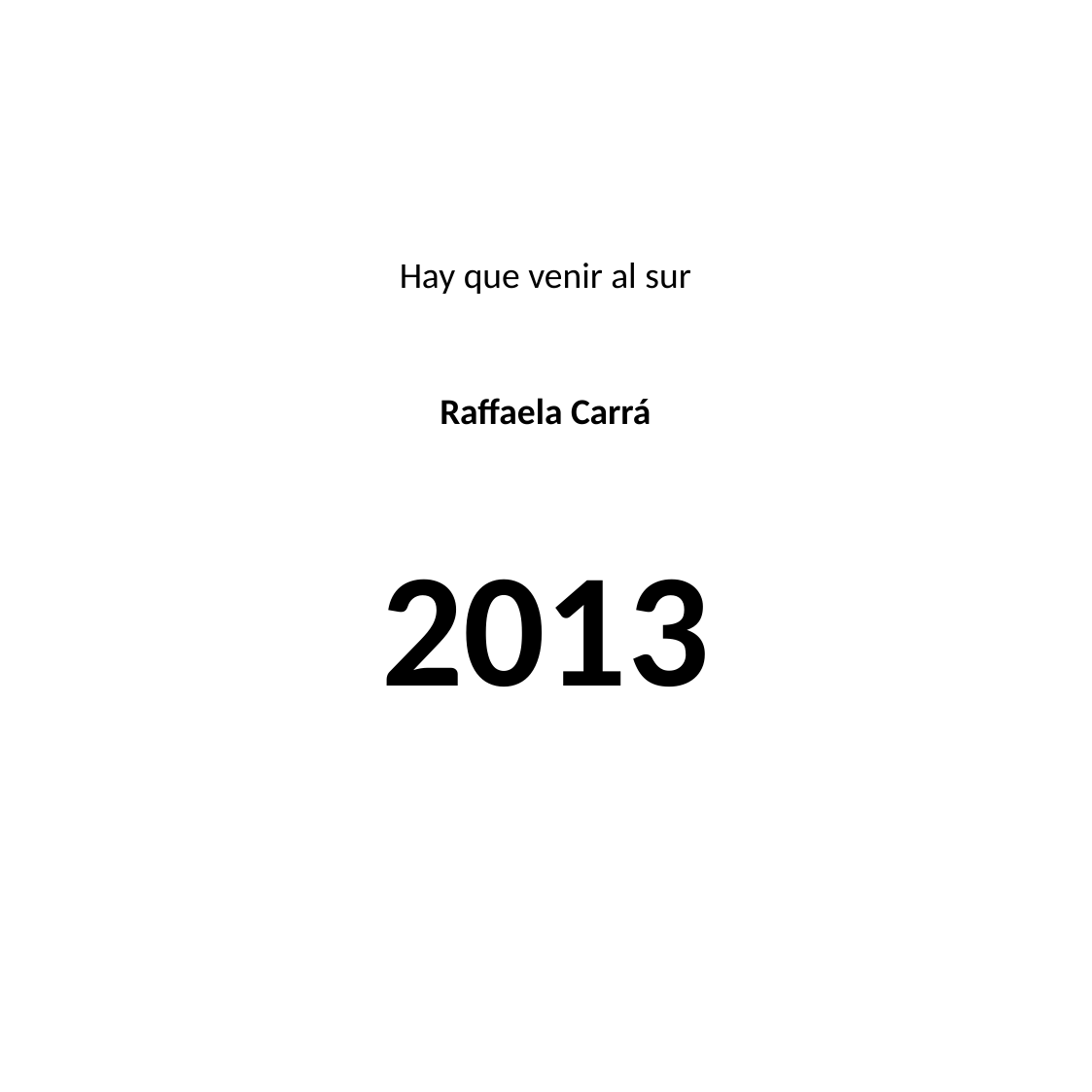

#

Hay que venir al sur

Raffaela Carrá

2013